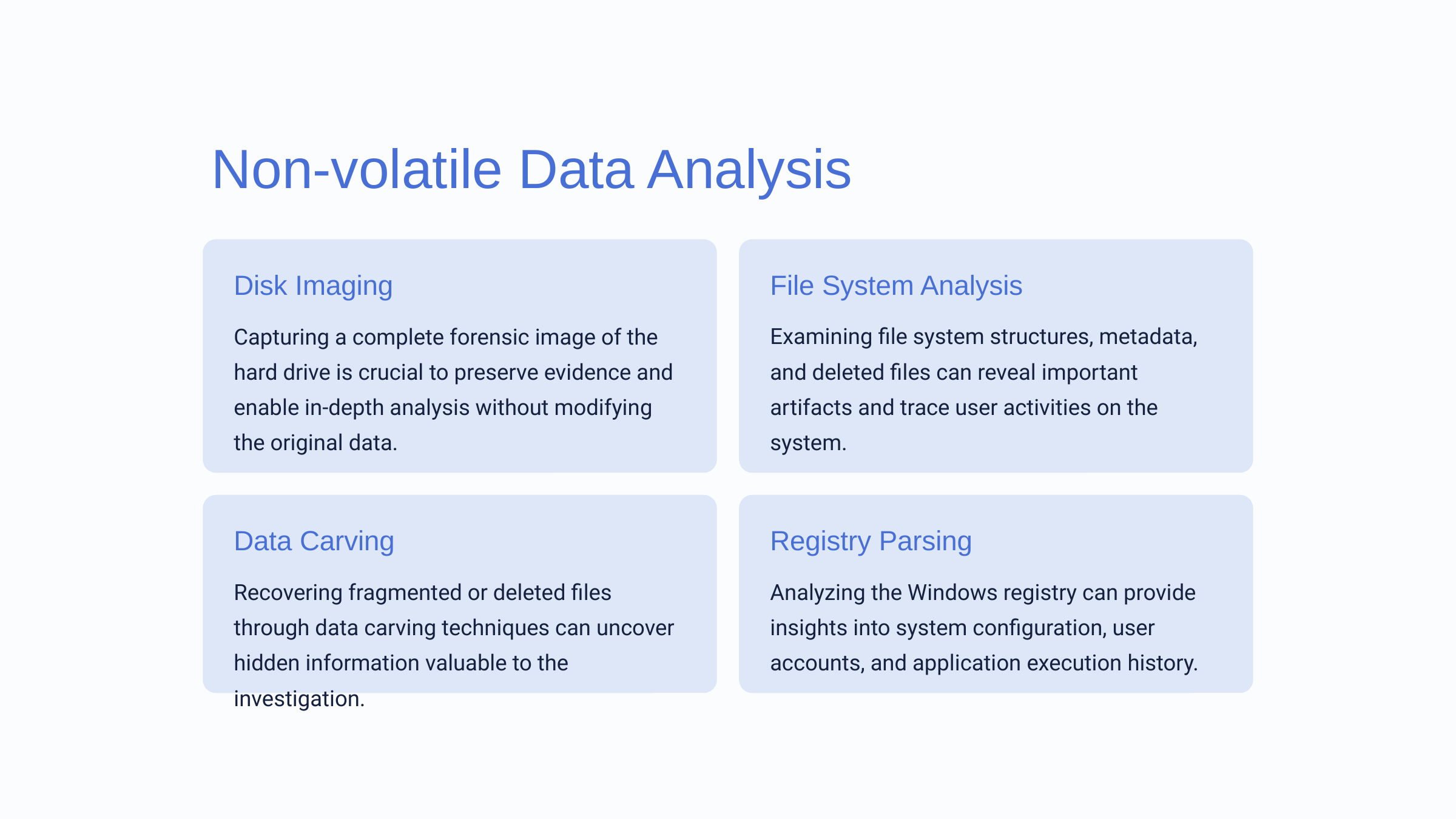

Non-volatile Data Analysis

Disk Imaging
File System Analysis
Capturing a complete forensic image of the hard drive is crucial to preserve evidence and enable in-depth analysis without modifying the original data.
Examining file system structures, metadata, and deleted files can reveal important artifacts and trace user activities on the system.

Data Carving
Registry Parsing
Recovering fragmented or deleted files through data carving techniques can uncover hidden information valuable to the investigation.
Analyzing the Windows registry can provide insights into system configuration, user accounts, and application execution history.